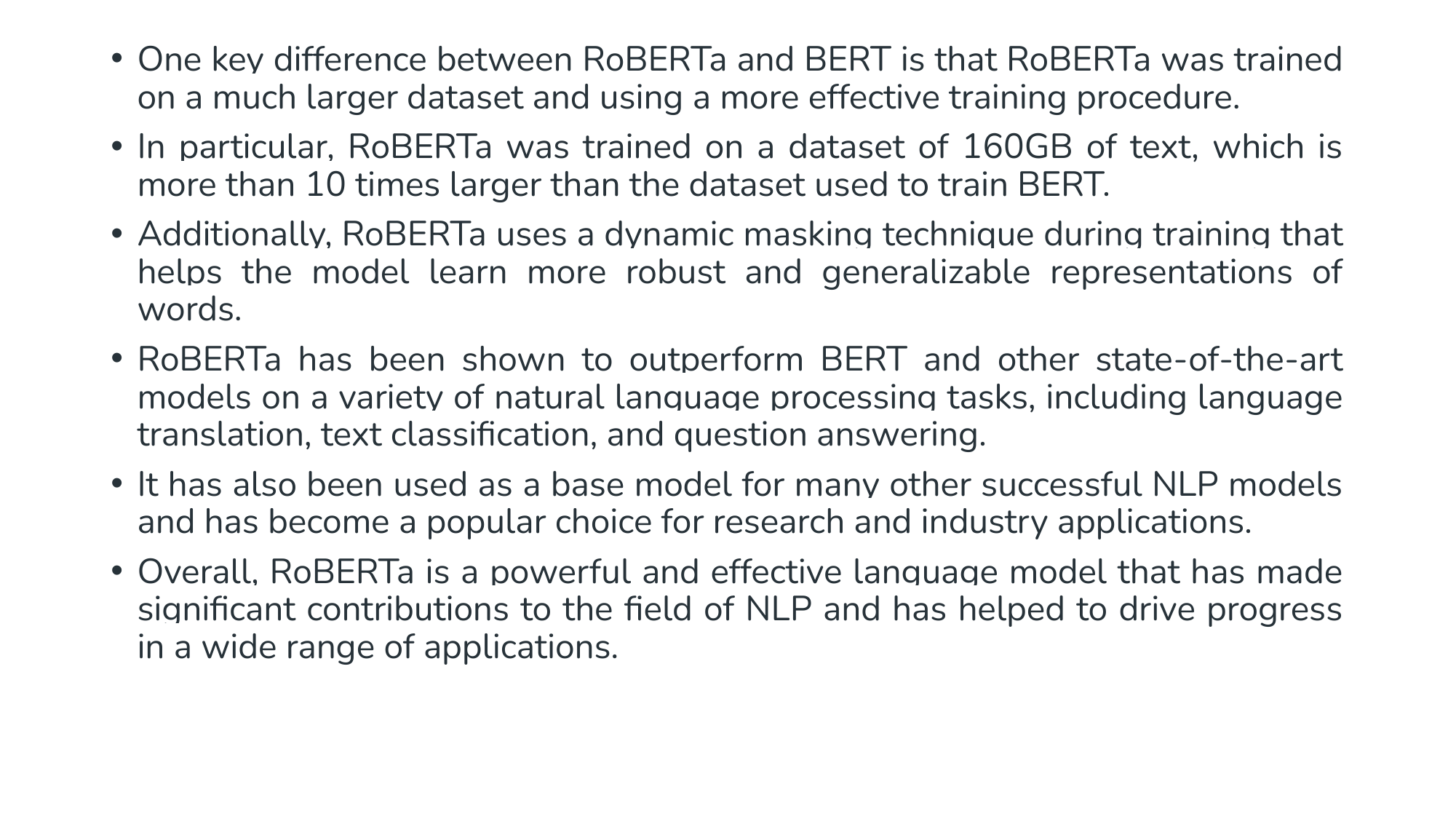

One key difference between RoBERTa and BERT is that RoBERTa was trained on a much larger dataset and using a more effective training procedure.
In particular, RoBERTa was trained on a dataset of 160GB of text, which is more than 10 times larger than the dataset used to train BERT.
Additionally, RoBERTa uses a dynamic masking technique during training that helps the model learn more robust and generalizable representations of words.
RoBERTa has been shown to outperform BERT and other state-of-the-art models on a variety of natural language processing tasks, including language translation, text classification, and question answering.
It has also been used as a base model for many other successful NLP models and has become a popular choice for research and industry applications.
Overall, RoBERTa is a powerful and effective language model that has made significant contributions to the field of NLP and has helped to drive progress in a wide range of applications.